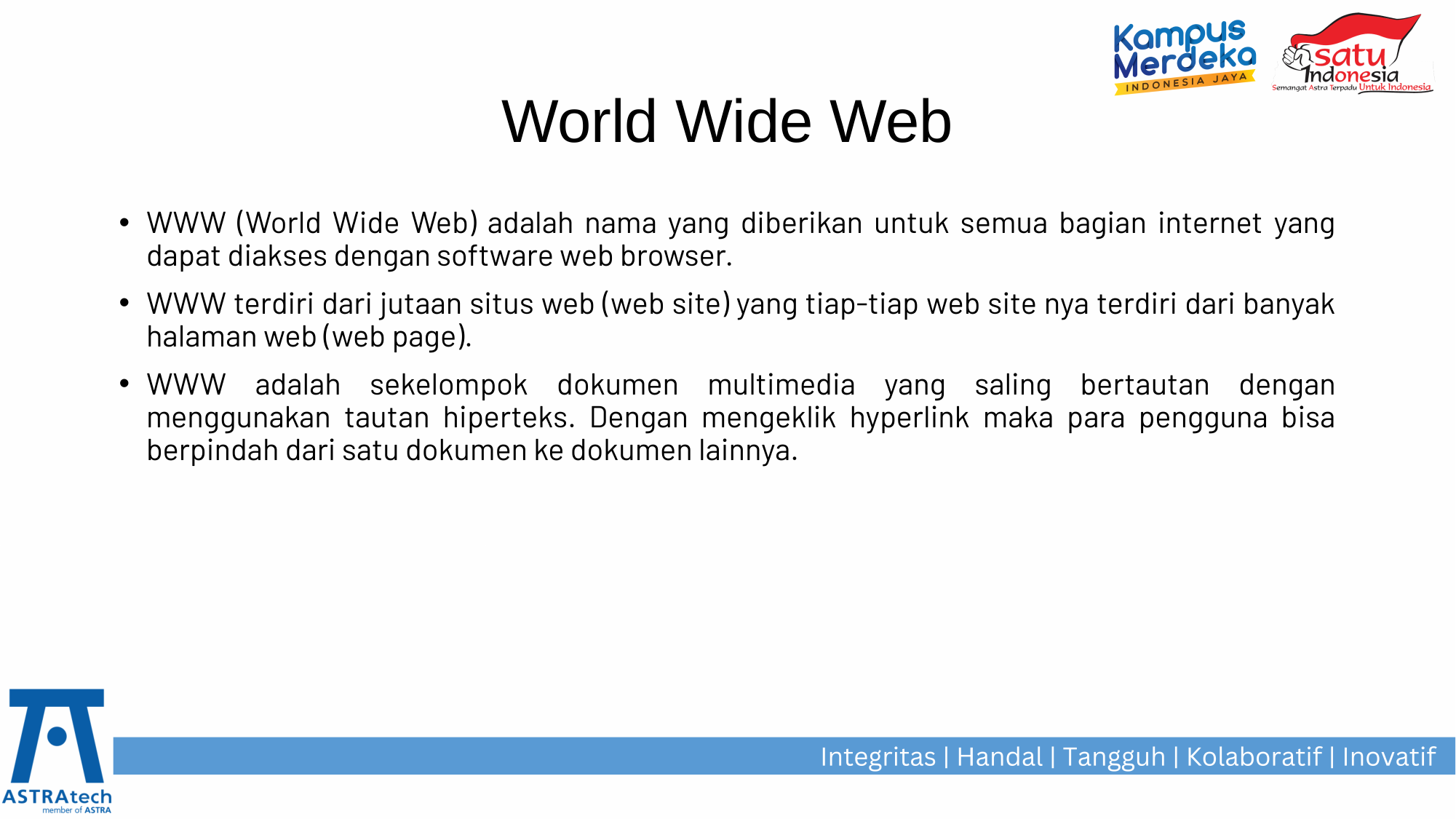

# World Wide Web
WWW (World Wide Web) adalah nama yang diberikan untuk semua bagian internet yang dapat diakses dengan software web browser.
WWW terdiri dari jutaan situs web (web site) yang tiap-tiap web site nya terdiri dari banyak halaman web (web page).
WWW adalah sekelompok dokumen multimedia yang saling bertautan dengan menggunakan tautan hiperteks. Dengan mengeklik hyperlink maka para pengguna bisa berpindah dari satu dokumen ke dokumen lainnya.